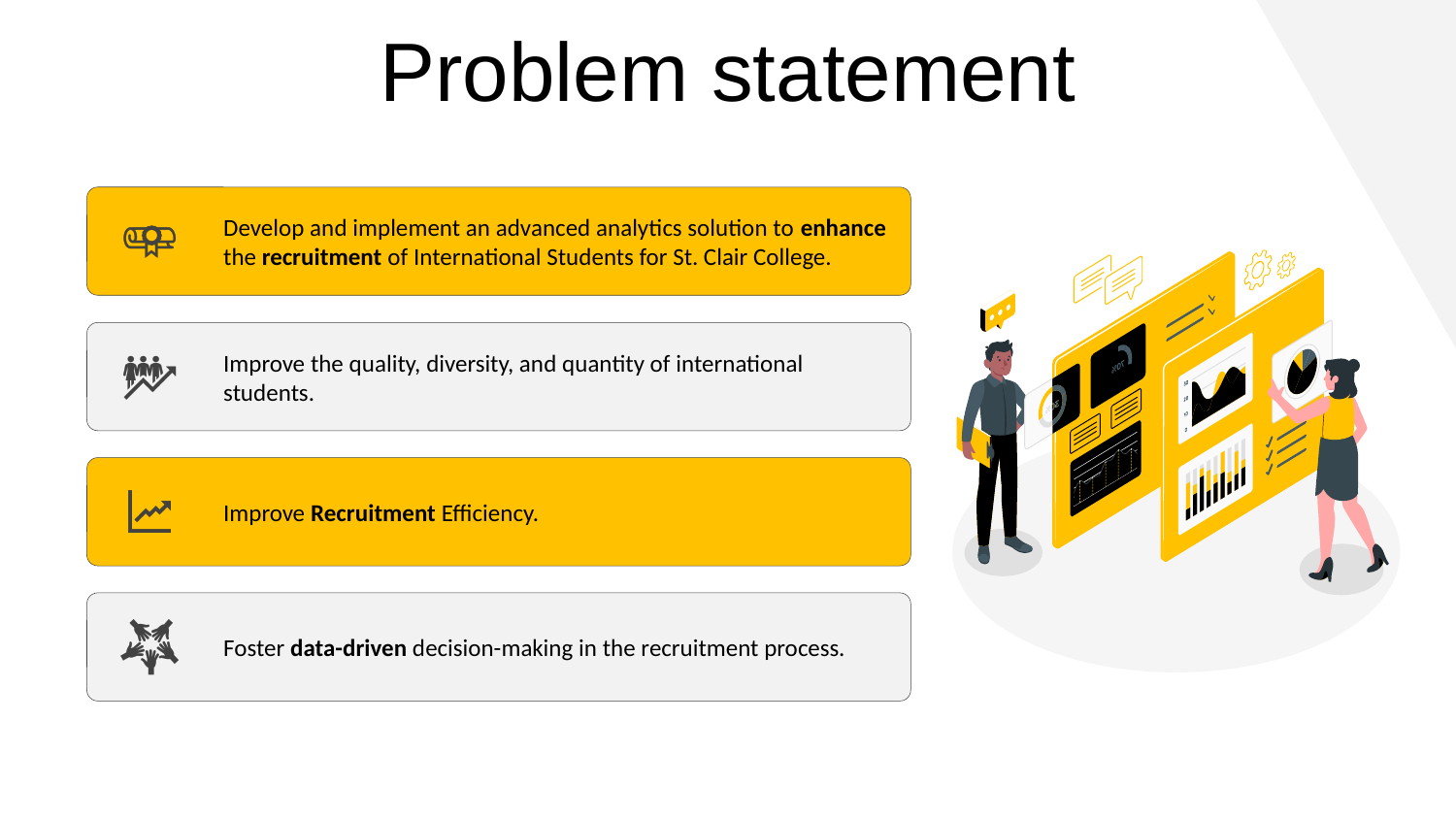

Problem statement
Develop and implement an advanced analytics solution to enhance the recruitment of International Students for St. Clair College.
Improve the quality, diversity, and quantity of international students.
Improve Recruitment Efficiency.
Foster data-driven decision-making in the recruitment process.